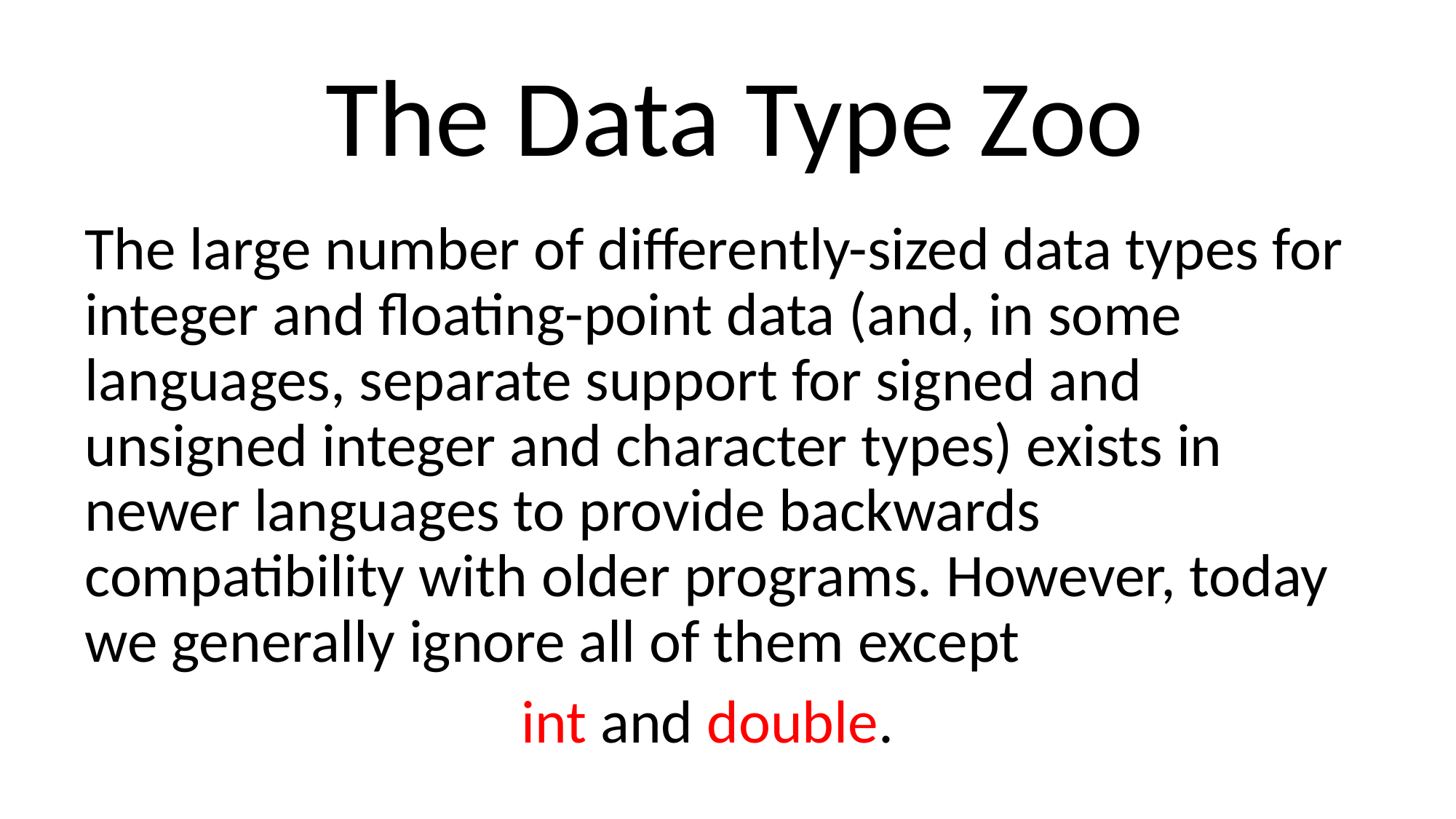

# The Data Type Zoo
The large number of differently-sized data types for integer and floating-point data (and, in some languages, separate support for signed and unsigned integer and character types) exists in newer languages to provide backwards compatibility with older programs. However, today we generally ignore all of them except
                                int and double.